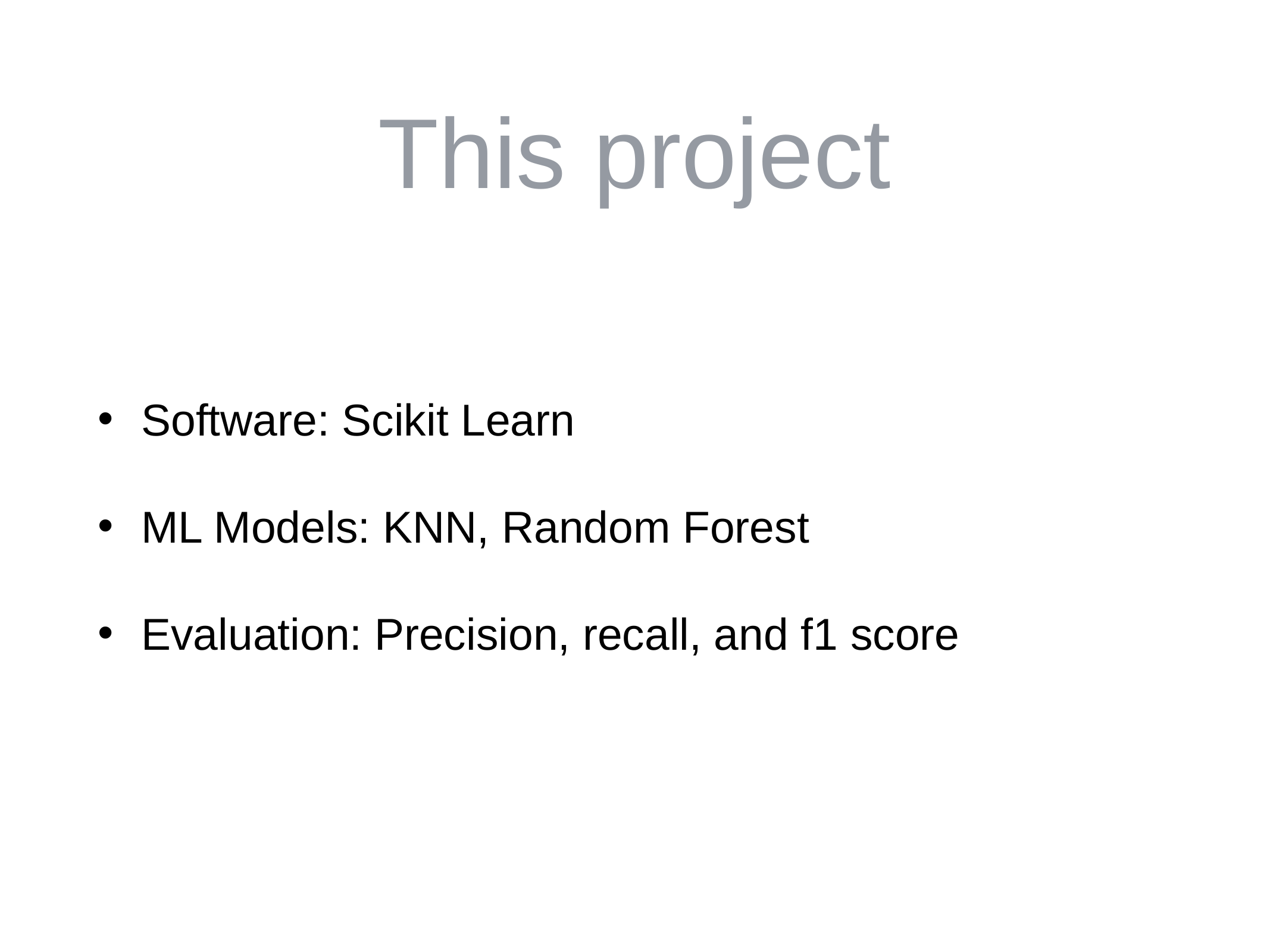

# This project

Software: Scikit Learn

ML Models: KNN, Random Forest

Evaluation: Precision, recall, and f1 score